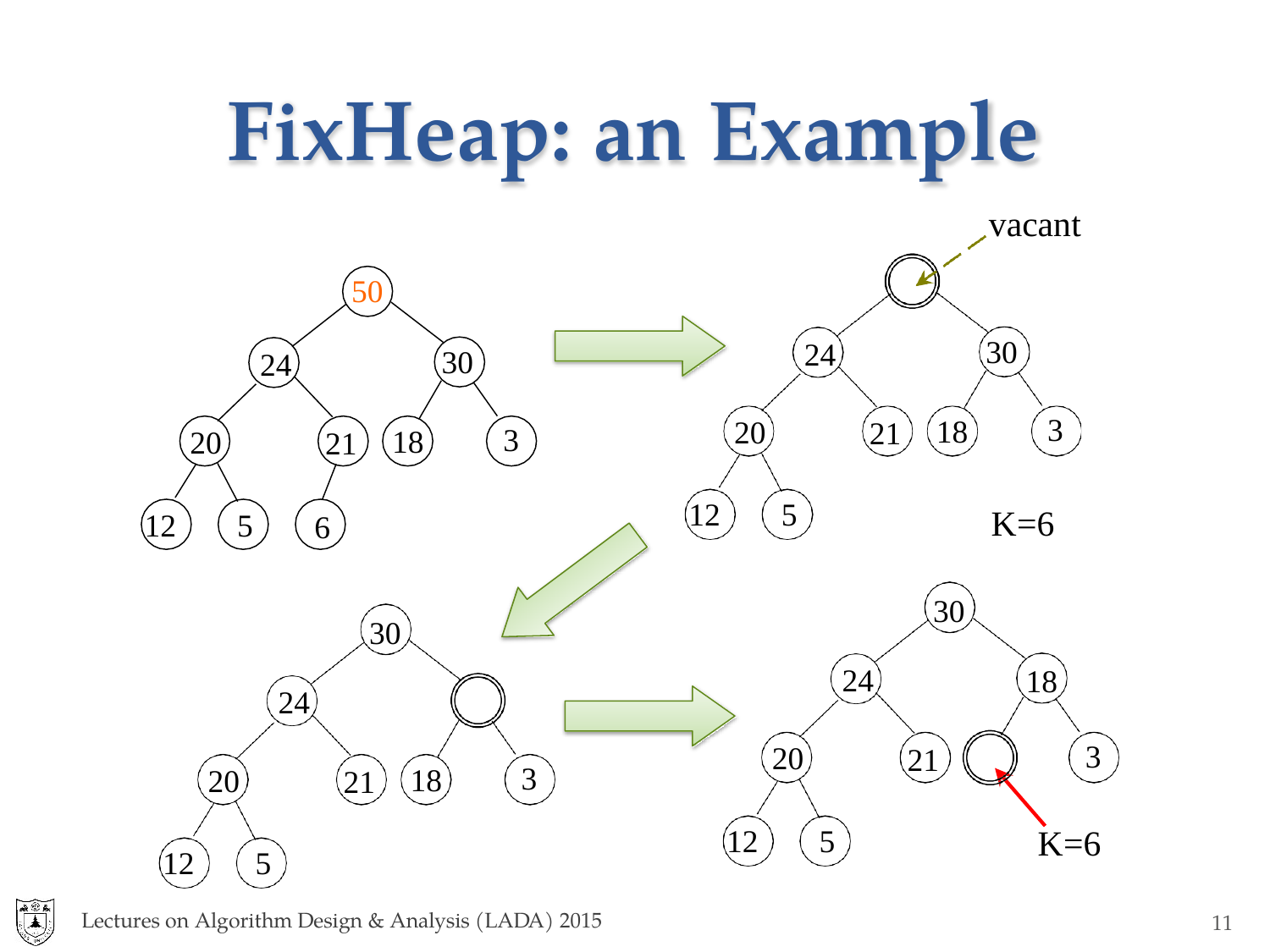

# FixHeap: an Example
vacant
50

30
24

30
24

3
18
20
21

3
18
20
21

12	5
K=6

12	5
6

30

30
24
18
24

3
20
21
3
18
20
21

K=6
12	5
12	5
Lectures on Algorithm Design & Analysis (LADA) 2015
11